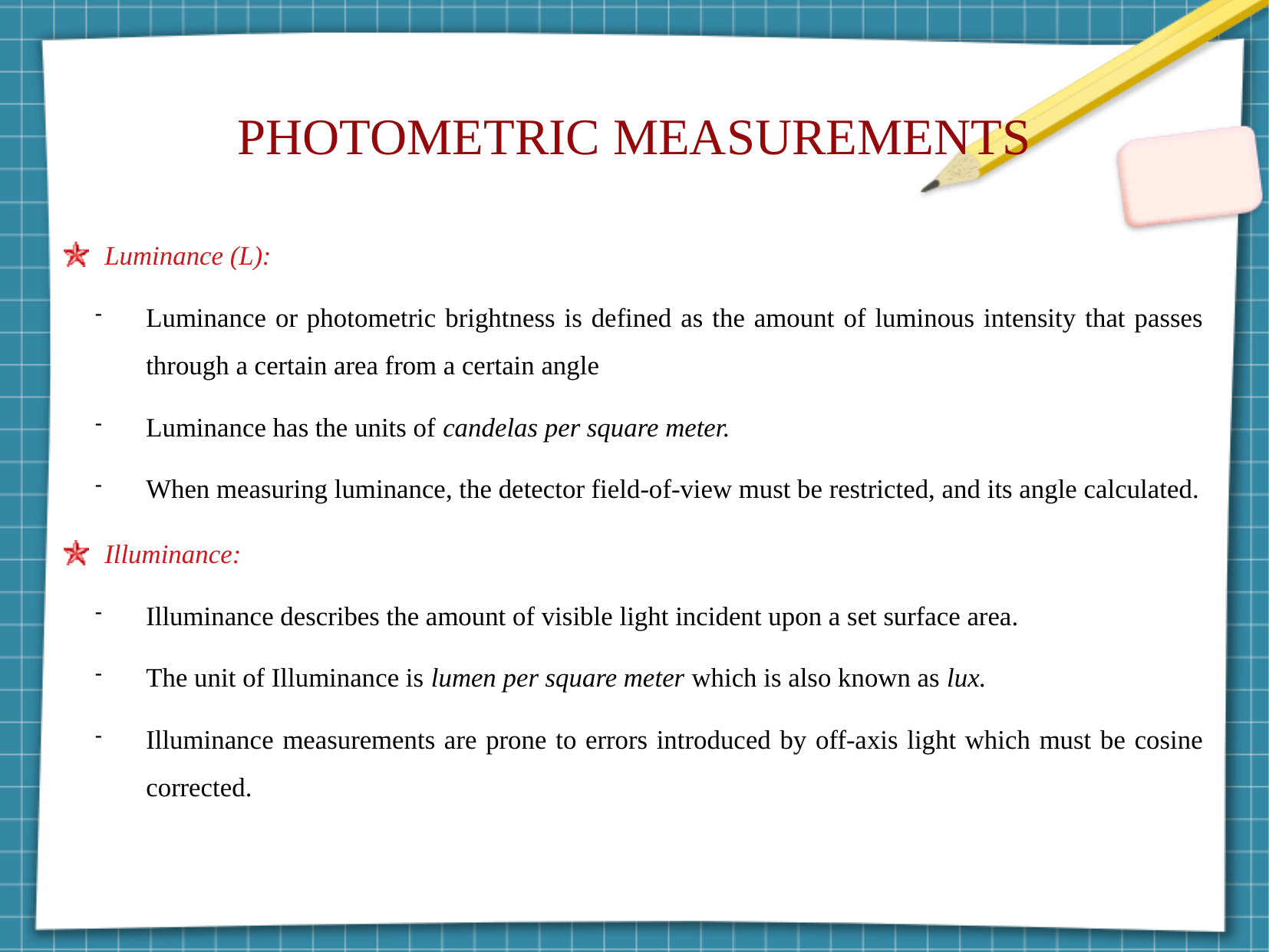

PHOTOMETRIC MEASUREMENTS
Luminance (L):
Luminance or photometric brightness is defined as the amount of luminous intensity that passes through a certain area from a certain angle
Luminance has the units of candelas per square meter.
When measuring luminance, the detector field-of-view must be restricted, and its angle calculated.
Illuminance:
Illuminance describes the amount of visible light incident upon a set surface area.
The unit of Illuminance is lumen per square meter which is also known as lux.
Illuminance measurements are prone to errors introduced by off-axis light which must be cosine corrected.